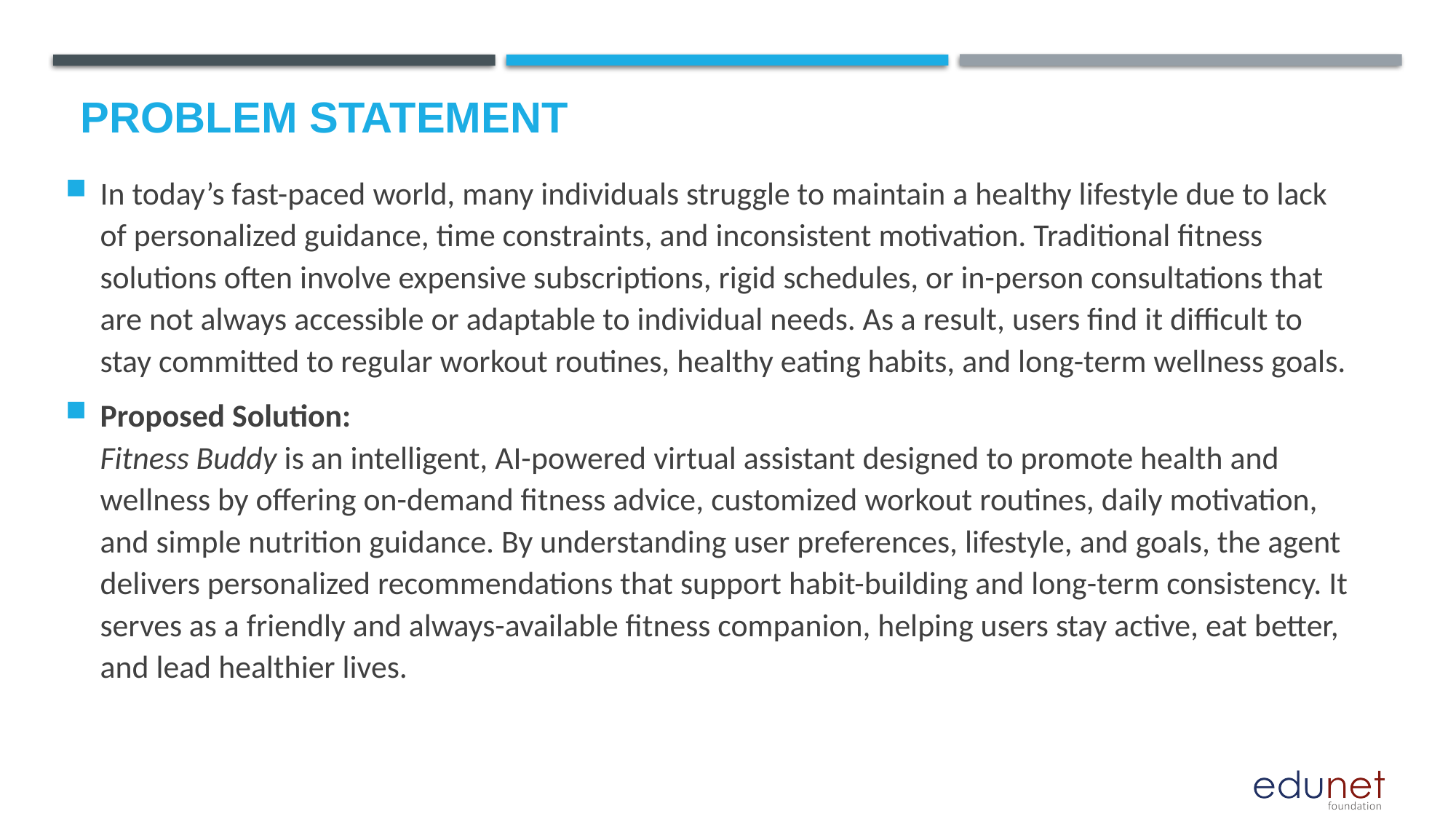

# Problem Statement
In today’s fast-paced world, many individuals struggle to maintain a healthy lifestyle due to lack of personalized guidance, time constraints, and inconsistent motivation. Traditional fitness solutions often involve expensive subscriptions, rigid schedules, or in-person consultations that are not always accessible or adaptable to individual needs. As a result, users find it difficult to stay committed to regular workout routines, healthy eating habits, and long-term wellness goals.
Proposed Solution:
Fitness Buddy is an intelligent, AI-powered virtual assistant designed to promote health and wellness by offering on-demand fitness advice, customized workout routines, daily motivation, and simple nutrition guidance. By understanding user preferences, lifestyle, and goals, the agent delivers personalized recommendations that support habit-building and long-term consistency. It serves as a friendly and always-available fitness companion, helping users stay active, eat better, and lead healthier lives.